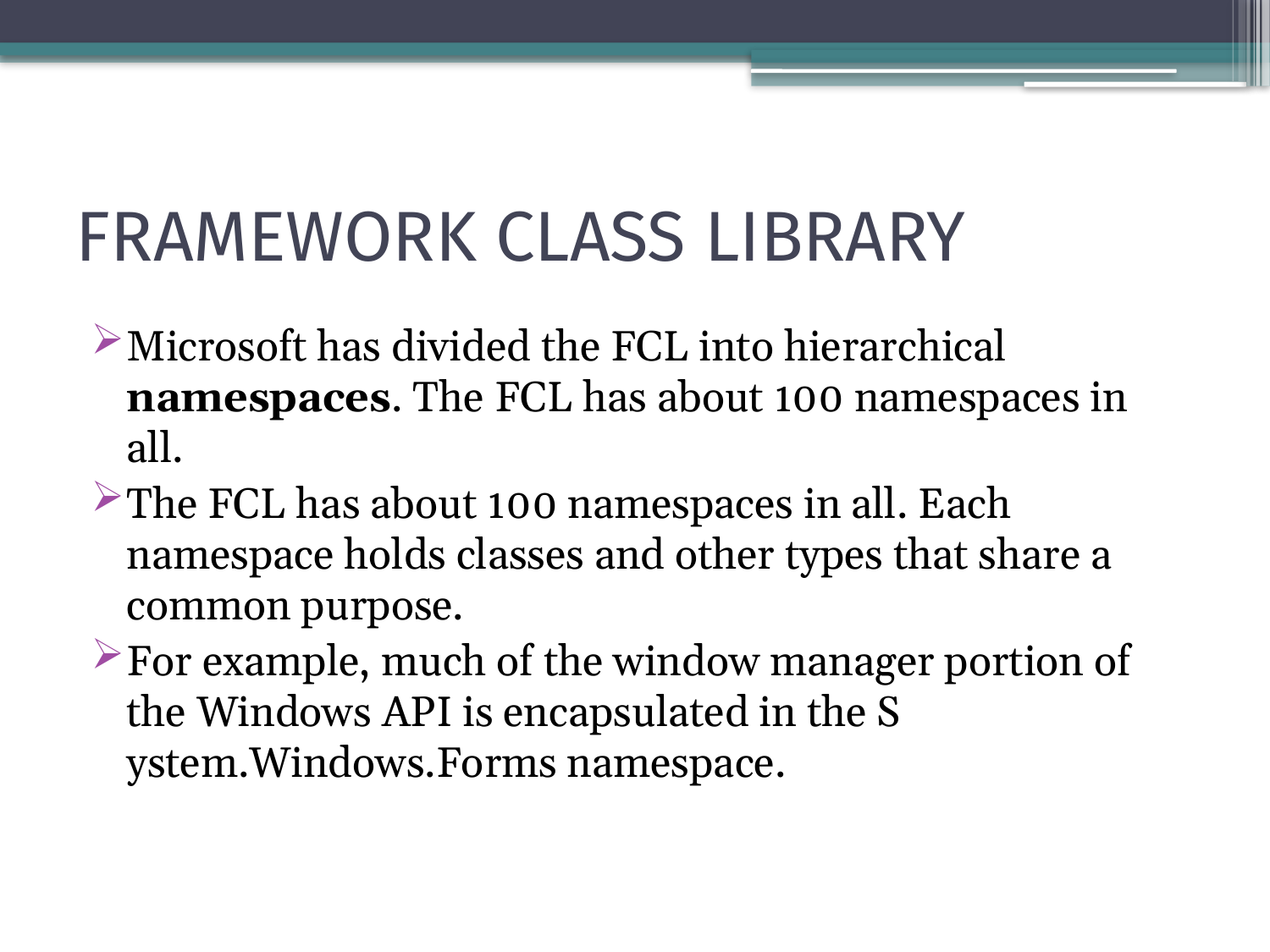

# FRAMEWORK CLASS LIBRARY
Microsoft has divided the FCL into hierarchical namespaces. The FCL has about 100 namespaces in all.
The FCL has about 100 namespaces in all. Each namespace holds classes and other types that share a common purpose.
For example, much of the window manager portion of the Windows API is encapsulated in the S ystem.Windows.Forms namespace.